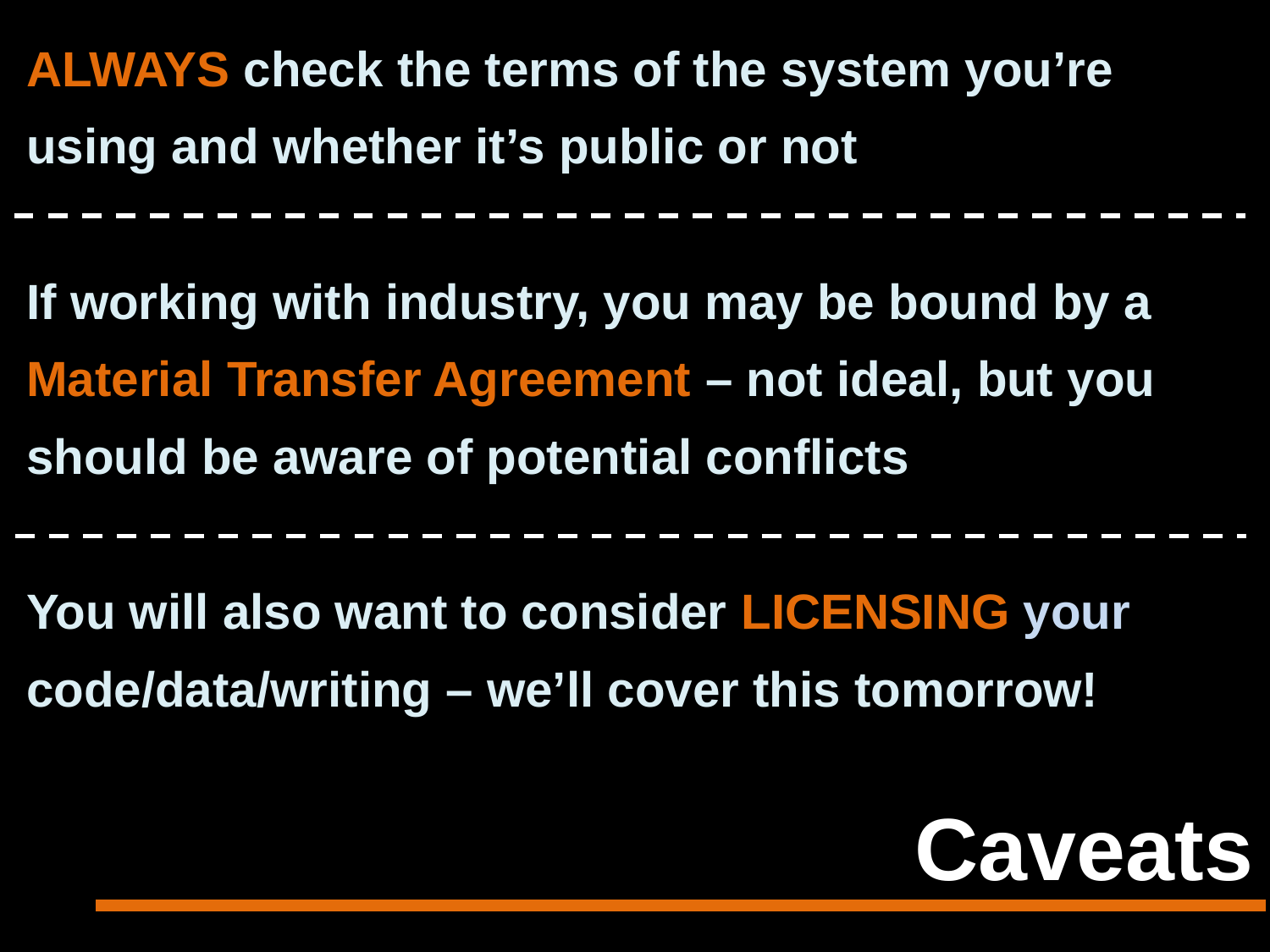

ALWAYS check the terms of the system you’re using and whether it’s public or not

If working with industry, you may be bound by a Material Transfer Agreement – not ideal, but you should be aware of potential conflicts

You will also want to consider LICENSING your code/data/writing – we’ll cover this tomorrow!
Caveats